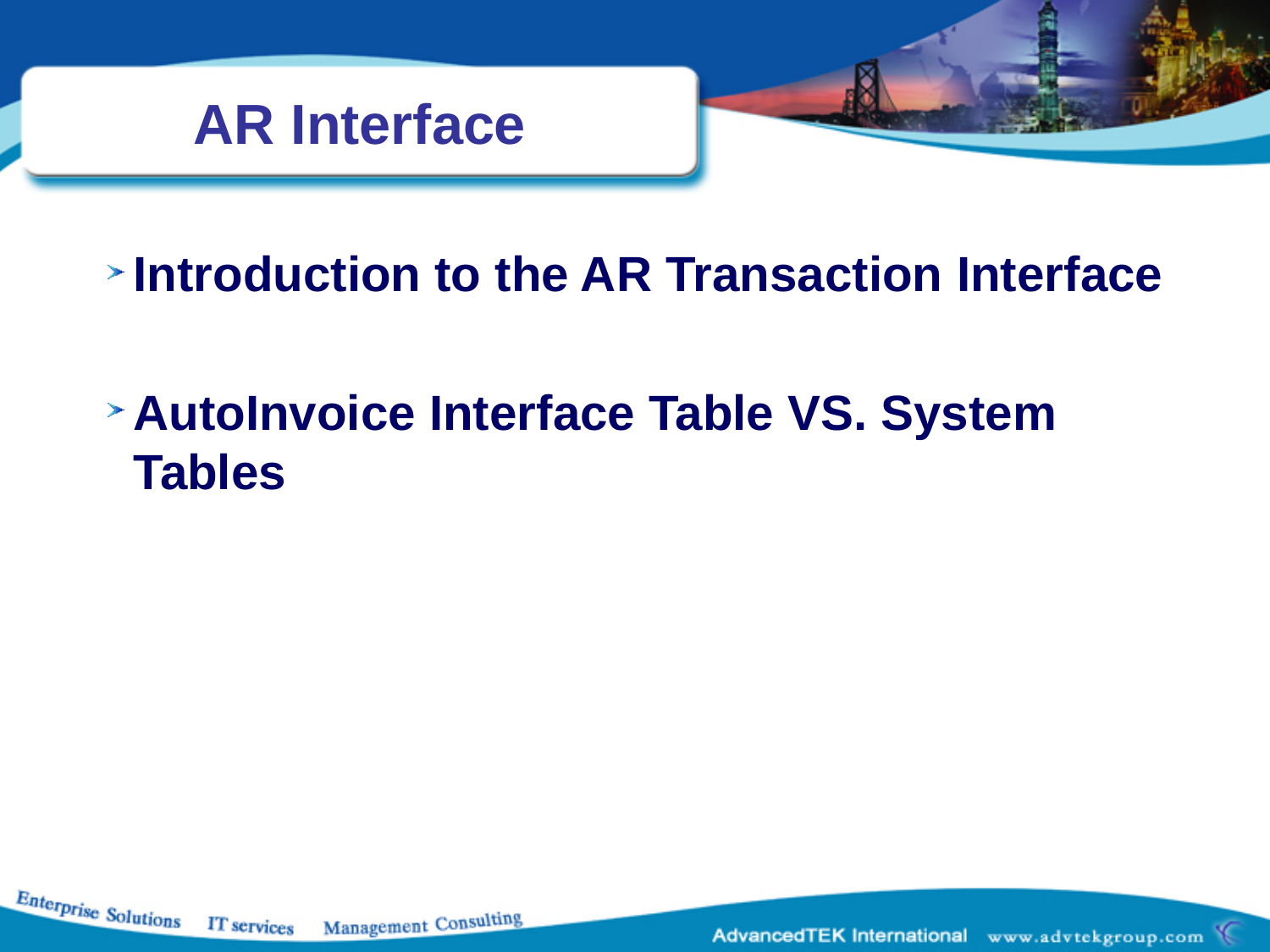

# AR Interface
Introduction to the AR Transaction Interface

AutoInvoice Interface Table VS. System Tables